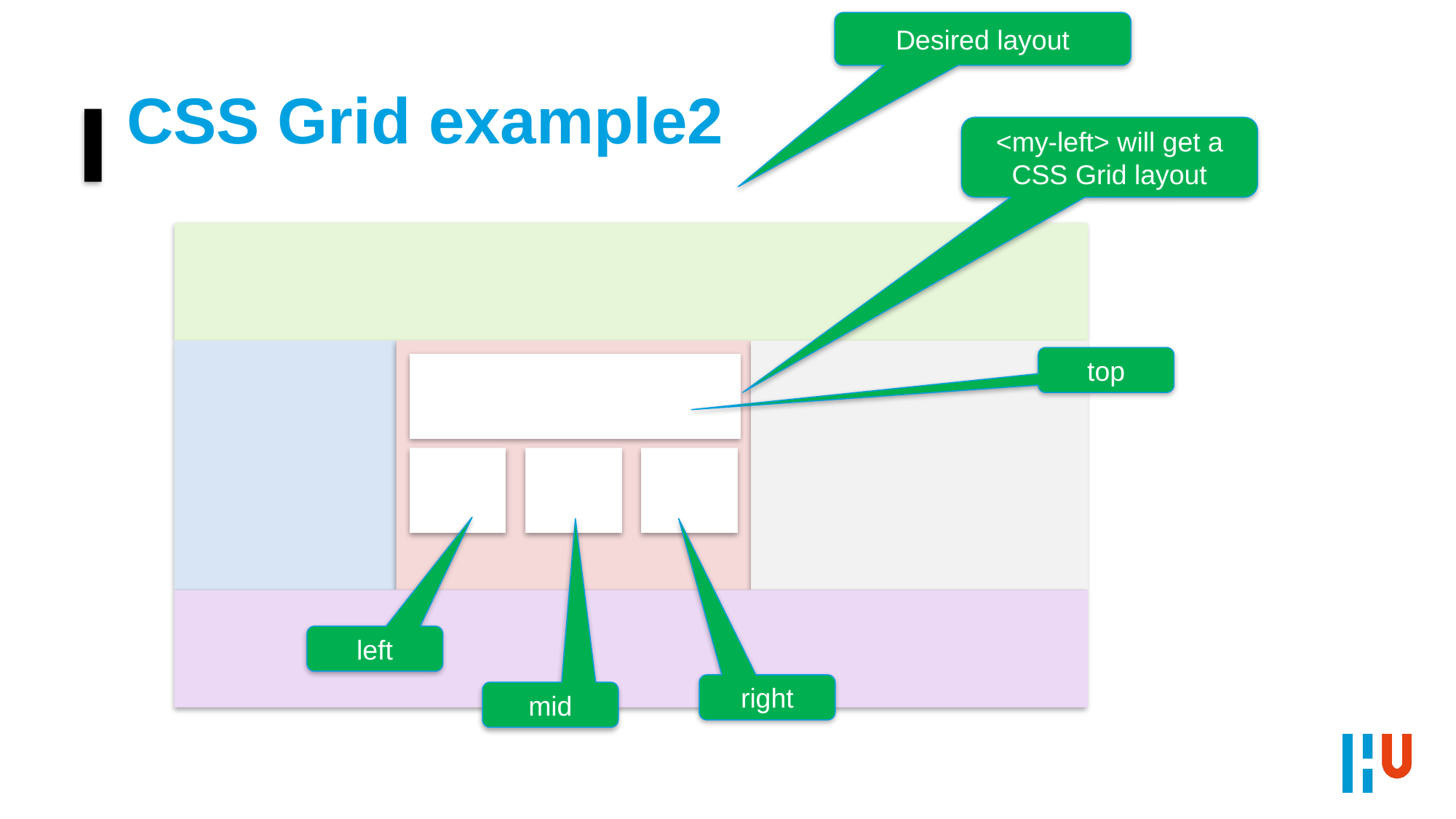

Desired layout
# CSS Grid example2
<my-left> will get a CSS Grid layout

top

left
right
mid